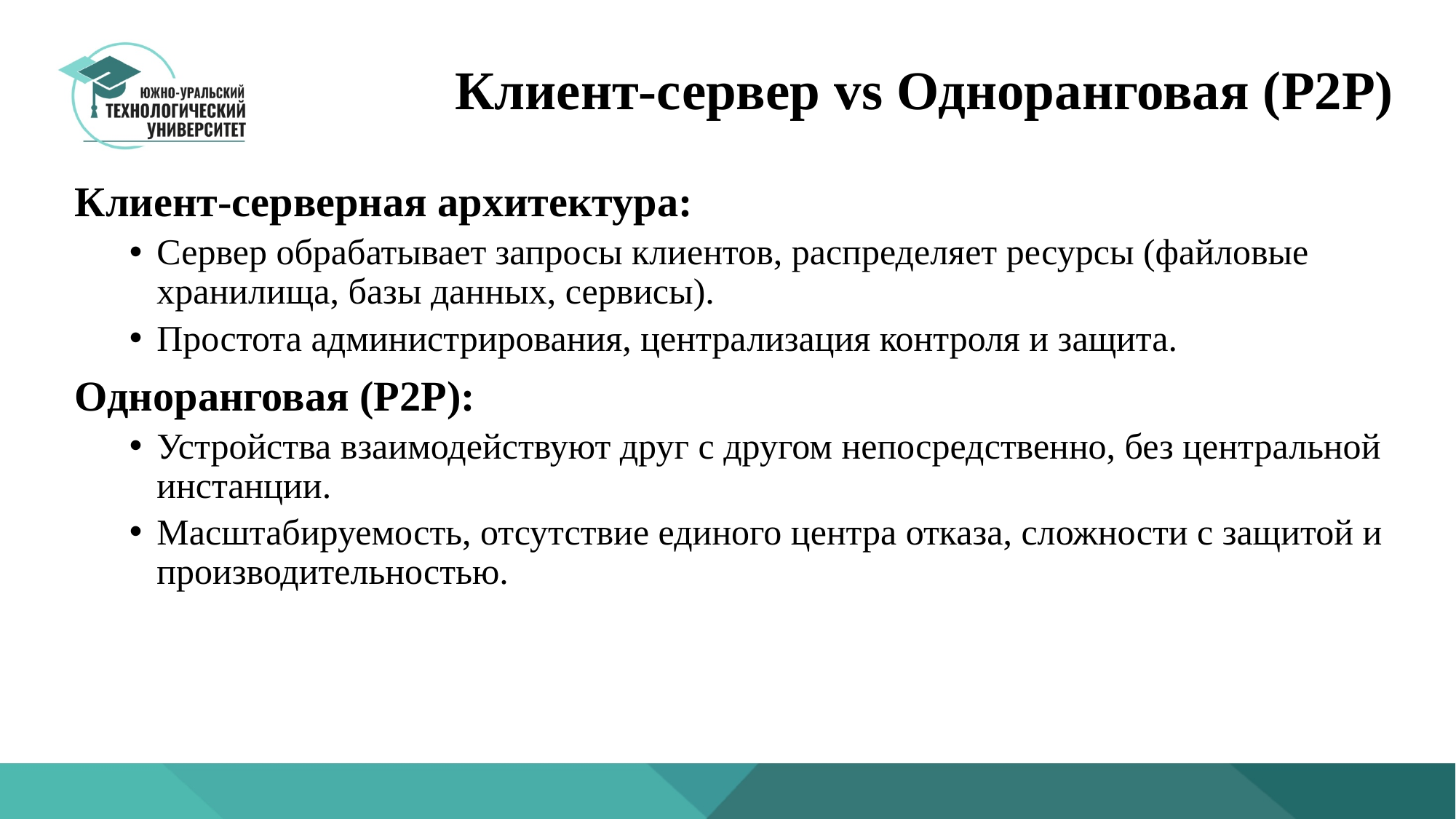

# Клиент-сервер vs Одноранговая (P2P)
Клиент-серверная архитектура:
Сервер обрабатывает запросы клиентов, распределяет ресурсы (файловые хранилища, базы данных, сервисы).
Простота администрирования, централизация контроля и защита.
Одноранговая (P2P):
Устройства взаимодействуют друг с другом непосредственно, без центральной инстанции.
Масштабируемость, отсутствие единого центра отказа, сложности с защитой и производительностью.